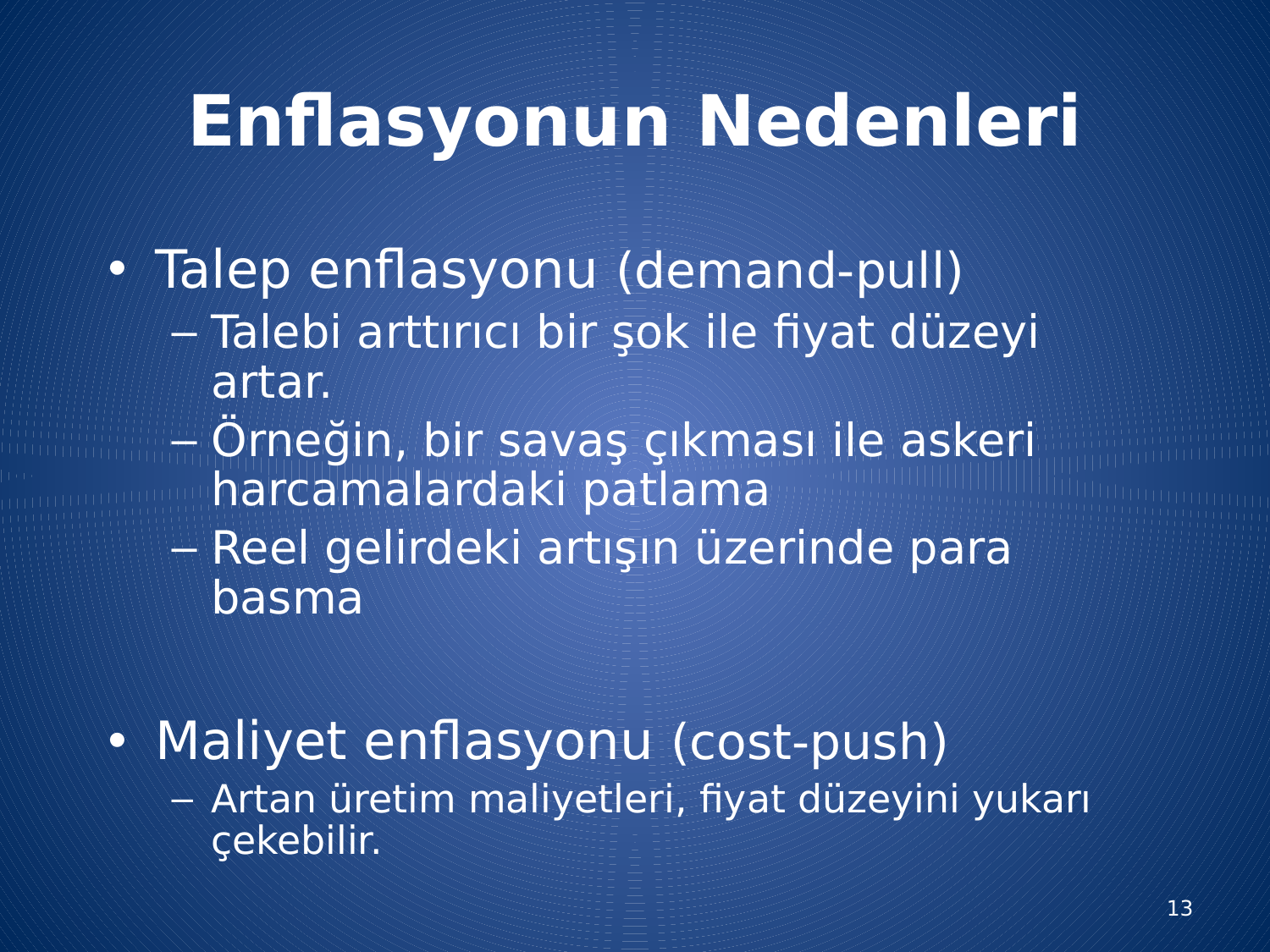

# Enflasyonun Nedenleri
Talep enflasyonu (demand-pull)
Talebi arttırıcı bir şok ile fiyat düzeyi artar.
Örneğin, bir savaş çıkması ile askeri harcamalardaki patlama
Reel gelirdeki artışın üzerinde para basma

Maliyet enflasyonu (cost-push)
Artan üretim maliyetleri, fiyat düzeyini yukarı çekebilir.

13